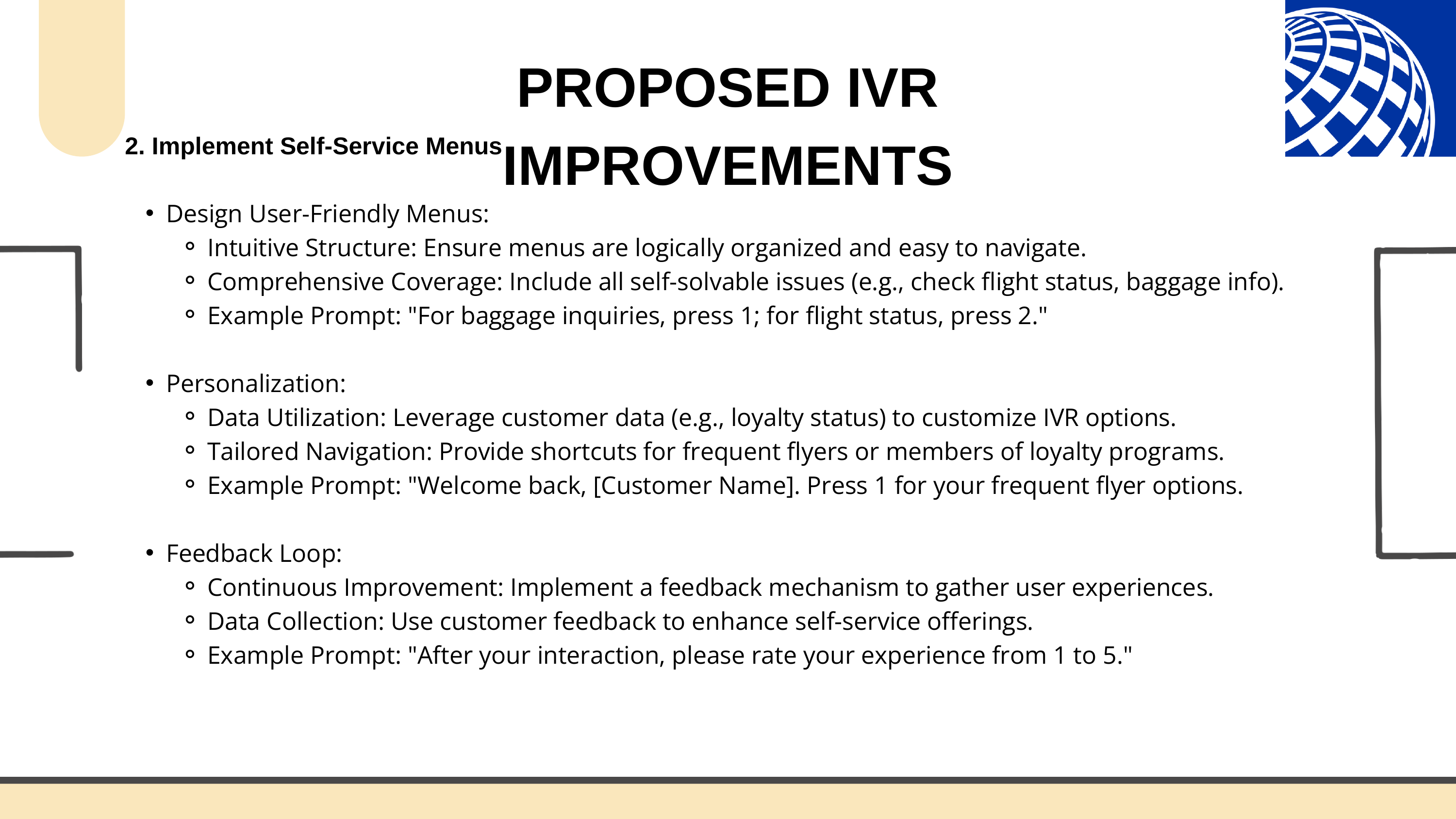

PROPOSED IVR IMPROVEMENTS
2. Implement Self-Service Menus

Design User-Friendly Menus:
Intuitive Structure: Ensure menus are logically organized and easy to navigate.
Comprehensive Coverage: Include all self-solvable issues (e.g., check flight status, baggage info).
Example Prompt: "For baggage inquiries, press 1; for flight status, press 2."

Personalization:
Data Utilization: Leverage customer data (e.g., loyalty status) to customize IVR options.
Tailored Navigation: Provide shortcuts for frequent flyers or members of loyalty programs.
Example Prompt: "Welcome back, [Customer Name]. Press 1 for your frequent flyer options.

Feedback Loop:
Continuous Improvement: Implement a feedback mechanism to gather user experiences.
Data Collection: Use customer feedback to enhance self-service offerings.
Example Prompt: "After your interaction, please rate your experience from 1 to 5."